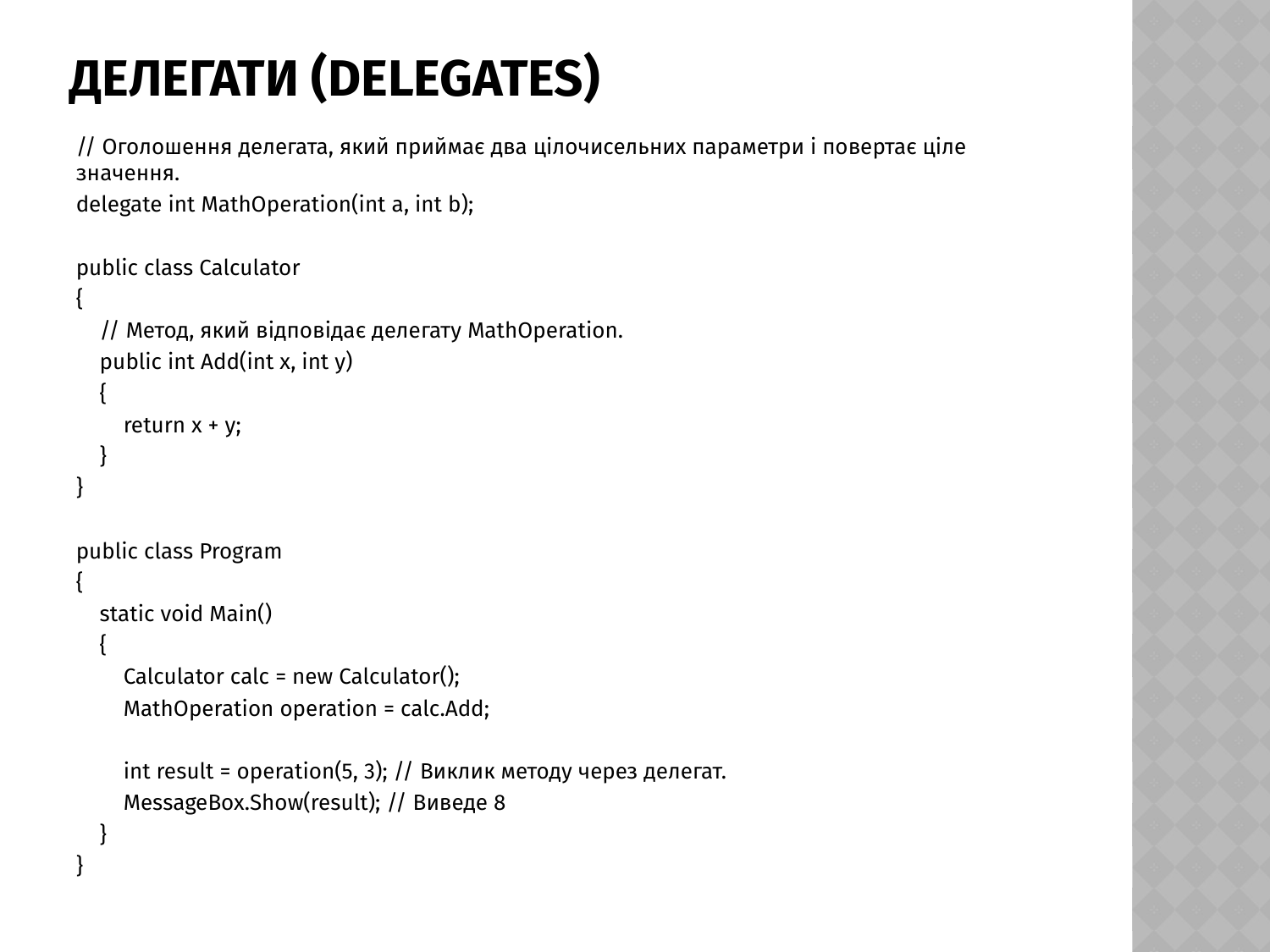

# Делегати (Delegates)
// Оголошення делегата, який приймає два цілочисельних параметри і повертає ціле значення.
delegate int MathOperation(int a, int b);

public class Calculator
{
    // Метод, який відповідає делегату MathOperation.
    public int Add(int x, int y)
    {
        return x + y;
    }
}

public class Program
{
    static void Main()
    {
        Calculator calc = new Calculator();
        MathOperation operation = calc.Add;

        int result = operation(5, 3); // Виклик методу через делегат.
        MessageBox.Show(result); // Виведе 8
    }
}